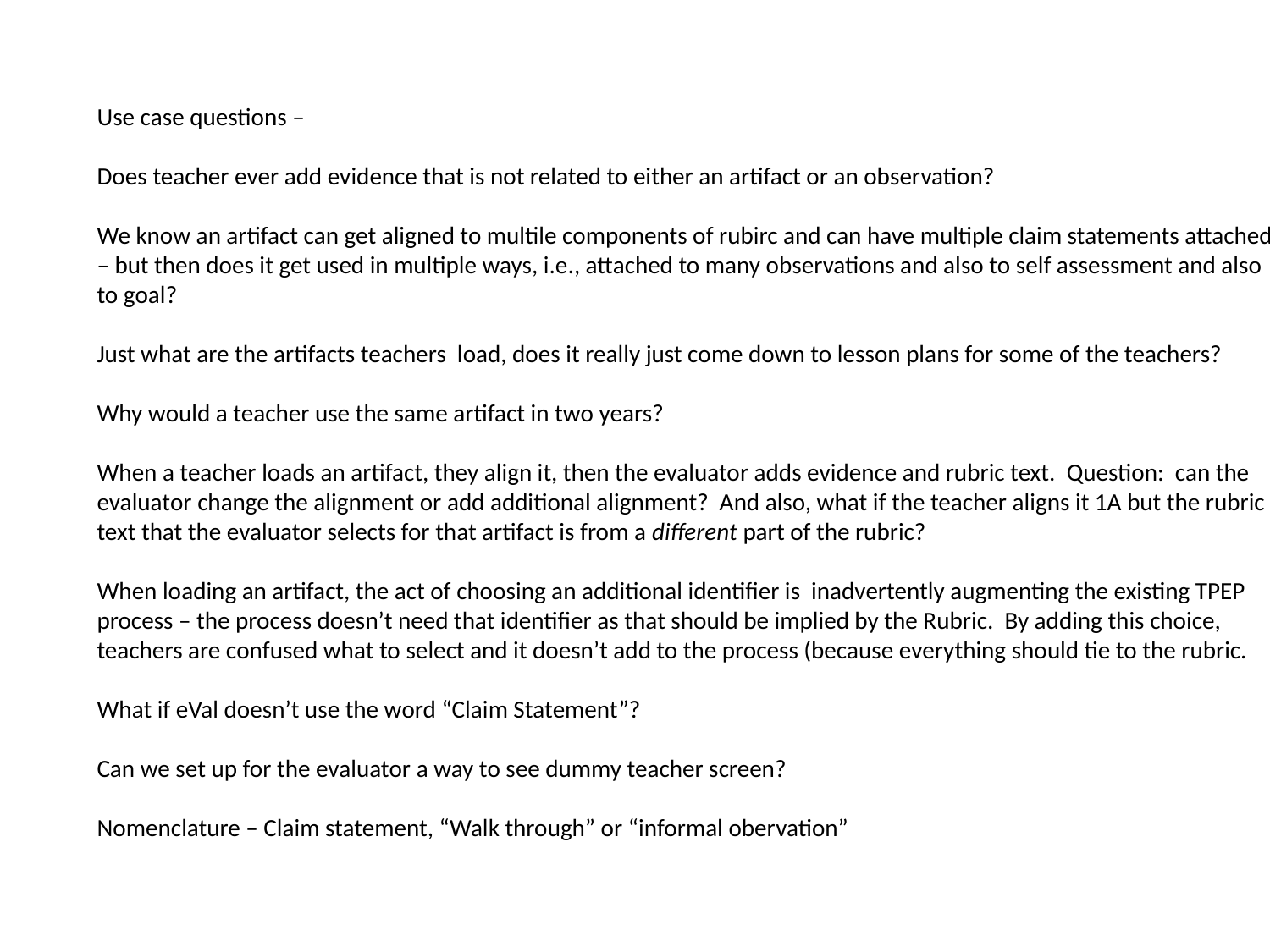

Use case questions –

Does teacher ever add evidence that is not related to either an artifact or an observation?

We know an artifact can get aligned to multile components of rubirc and can have multiple claim statements attached – but then does it get used in multiple ways, i.e., attached to many observations and also to self assessment and also to goal?

Just what are the artifacts teachers  load, does it really just come down to lesson plans for some of the teachers?

Why would a teacher use the same artifact in two years?

When a teacher loads an artifact, they align it, then the evaluator adds evidence and rubric text.  Question:  can the evaluator change the alignment or add additional alignment?  And also, what if the teacher aligns it 1A but the rubric text that the evaluator selects for that artifact is from a different part of the rubric?

When loading an artifact, the act of choosing an additional identifier is  inadvertently augmenting the existing TPEP process – the process doesn’t need that identifier as that should be implied by the Rubric.  By adding this choice, teachers are confused what to select and it doesn’t add to the process (because everything should tie to the rubric.

What if eVal doesn’t use the word “Claim Statement”?

Can we set up for the evaluator a way to see dummy teacher screen?

Nomenclature – Claim statement, “Walk through” or “informal obervation”